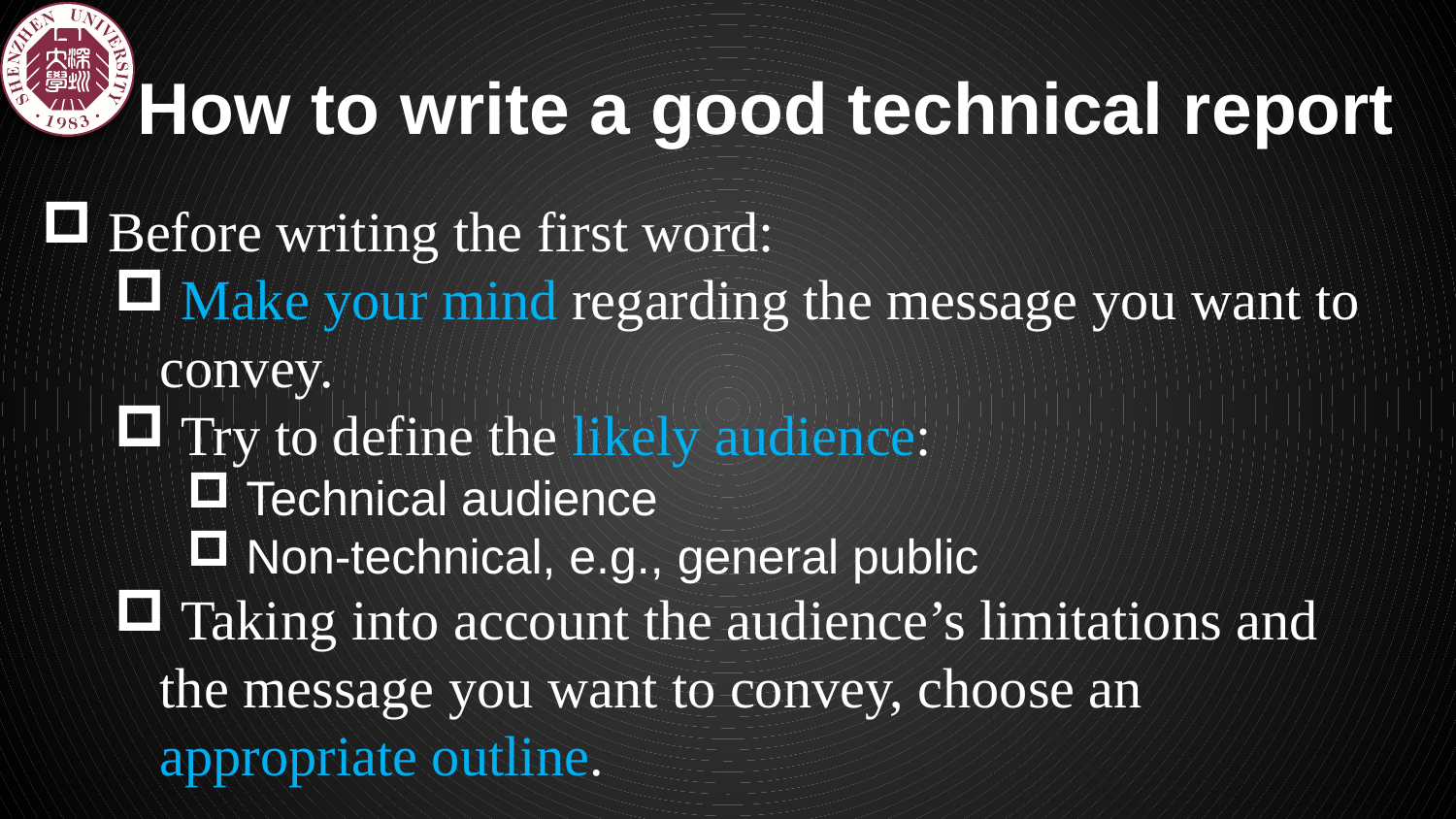

# How to write a good technical report
 Before writing the first word:
 Make your mind regarding the message you want to convey.
 Try to define the likely audience:
 Technical audience
 Non-technical, e.g., general public
 Taking into account the audience’s limitations and the message you want to convey, choose an appropriate outline.